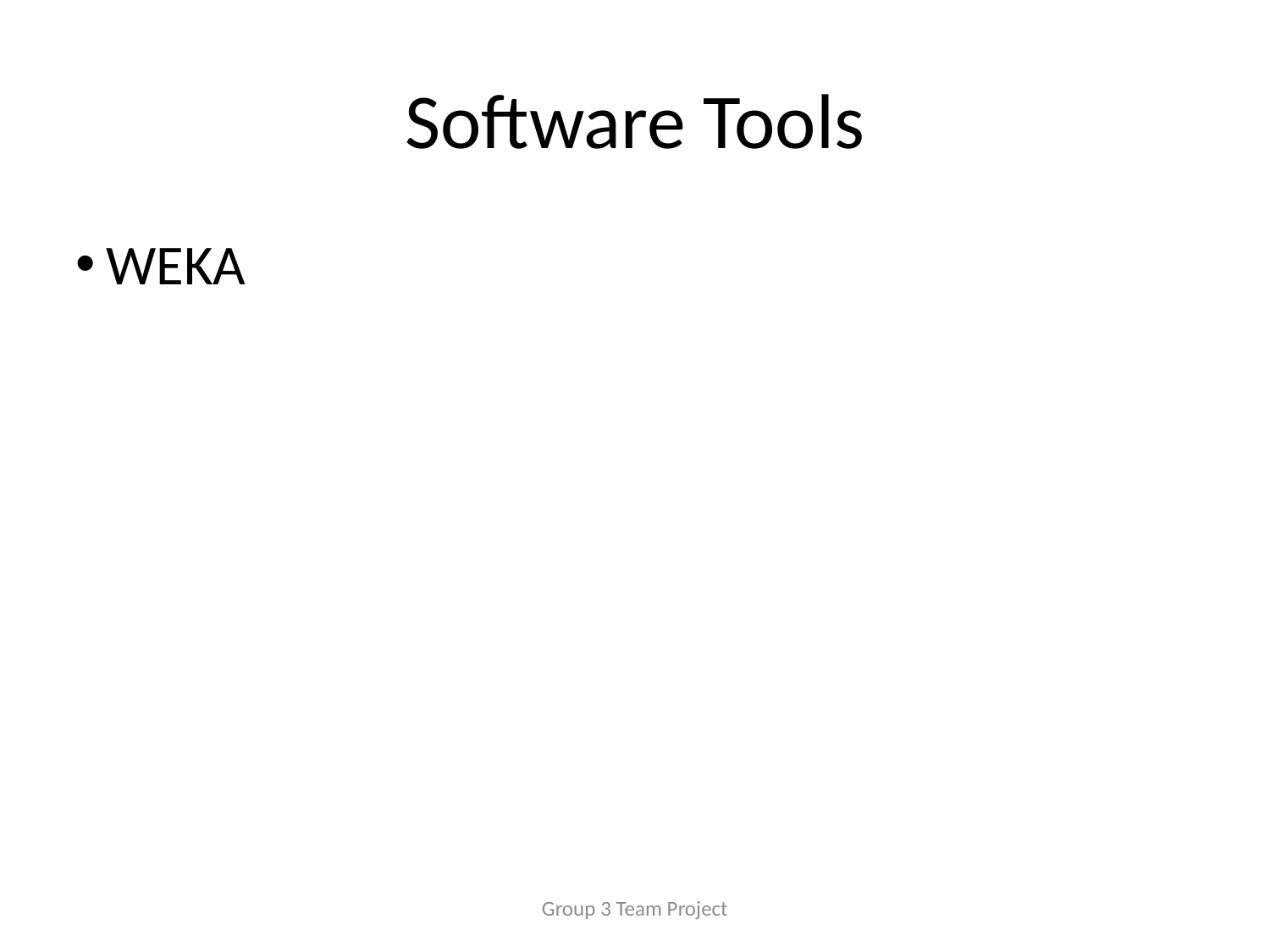

Software Tools
WEKA
Group 3 Team Project